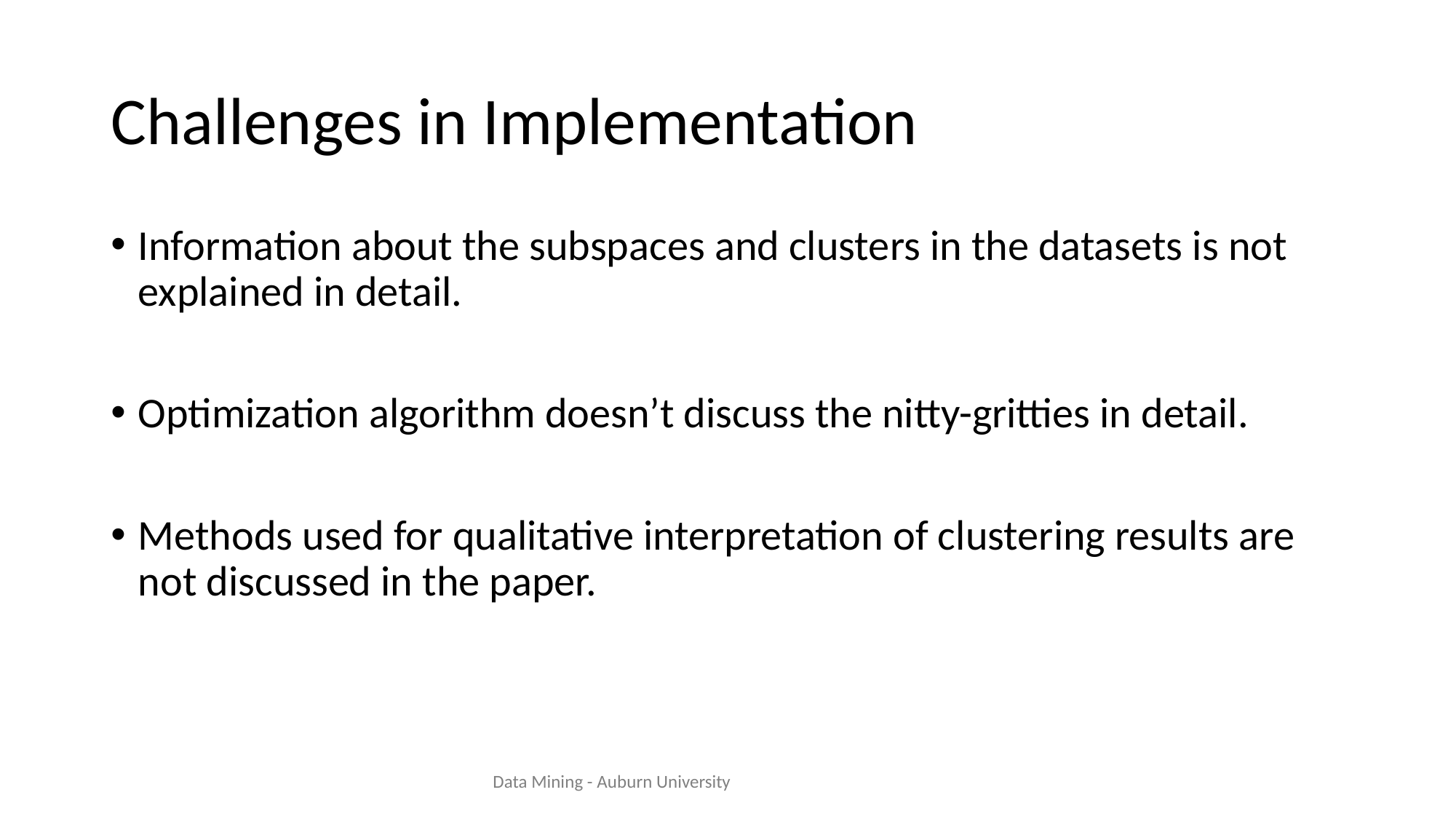

# Challenges in Implementation
Information about the subspaces and clusters in the datasets is not explained in detail.

Optimization algorithm doesn’t discuss the nitty-gritties in detail.

Methods used for qualitative interpretation of clustering results are not discussed in the paper.

Data Mining - Auburn University